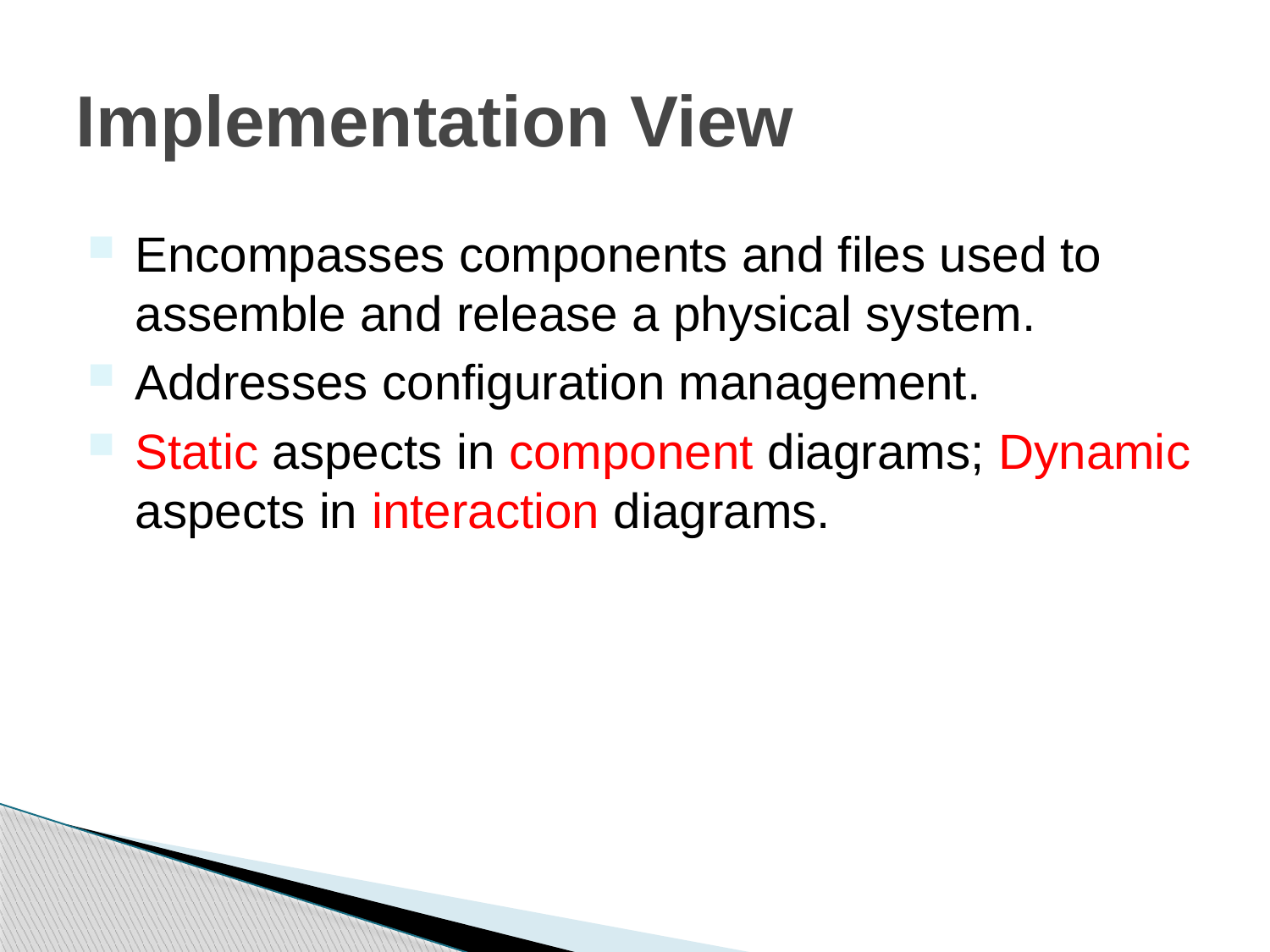

# Implementation View
Encompasses components and files used to assemble and release a physical system.
Addresses configuration management.
Static aspects in component diagrams; Dynamic aspects in interaction diagrams.